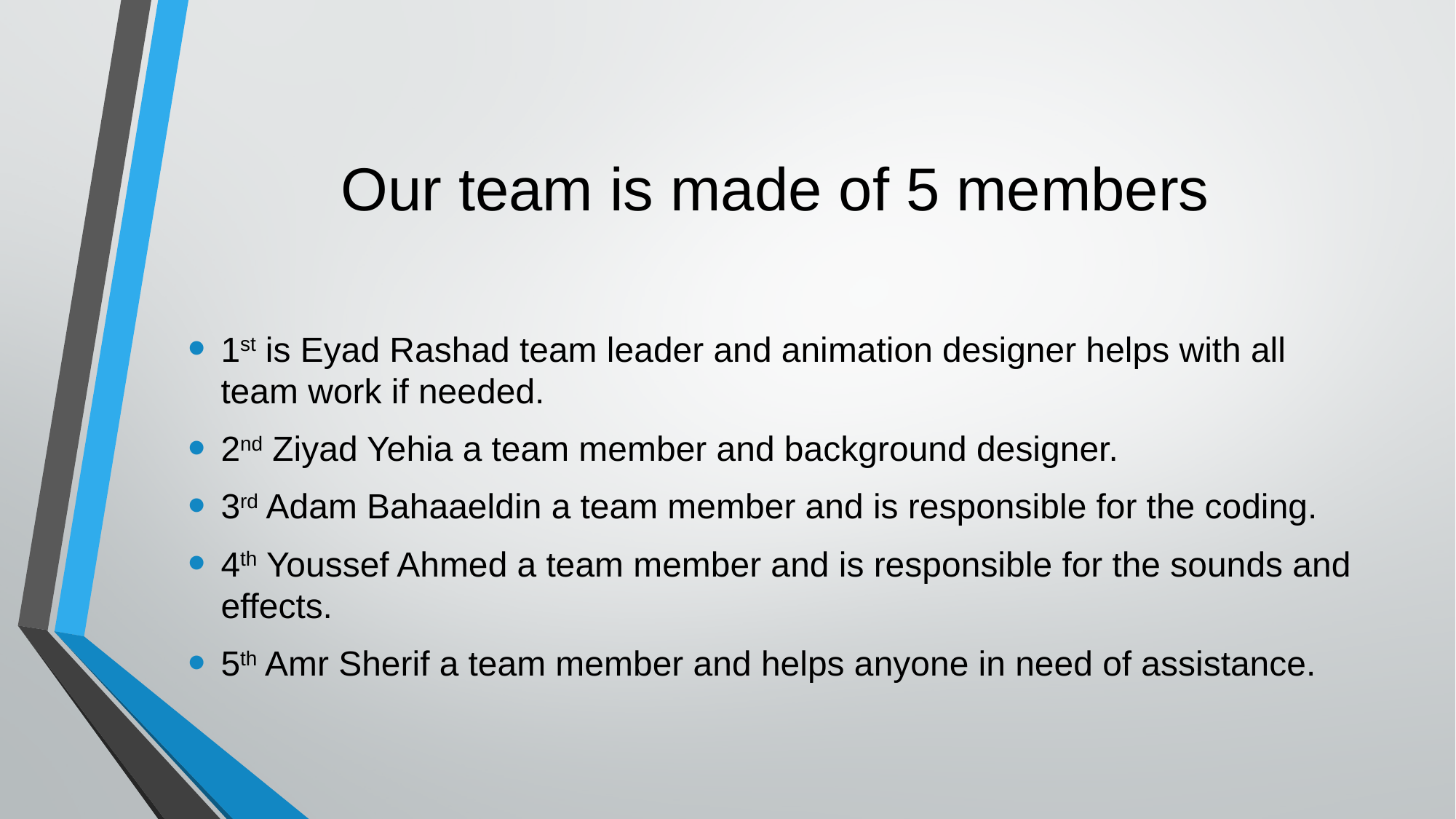

# Our team is made of 5 members
1st is Eyad Rashad team leader and animation designer helps with all team work if needed.
2nd Ziyad Yehia a team member and background designer.
3rd Adam Bahaaeldin a team member and is responsible for the coding.
4th Youssef Ahmed a team member and is responsible for the sounds and effects.
5th Amr Sherif a team member and helps anyone in need of assistance.